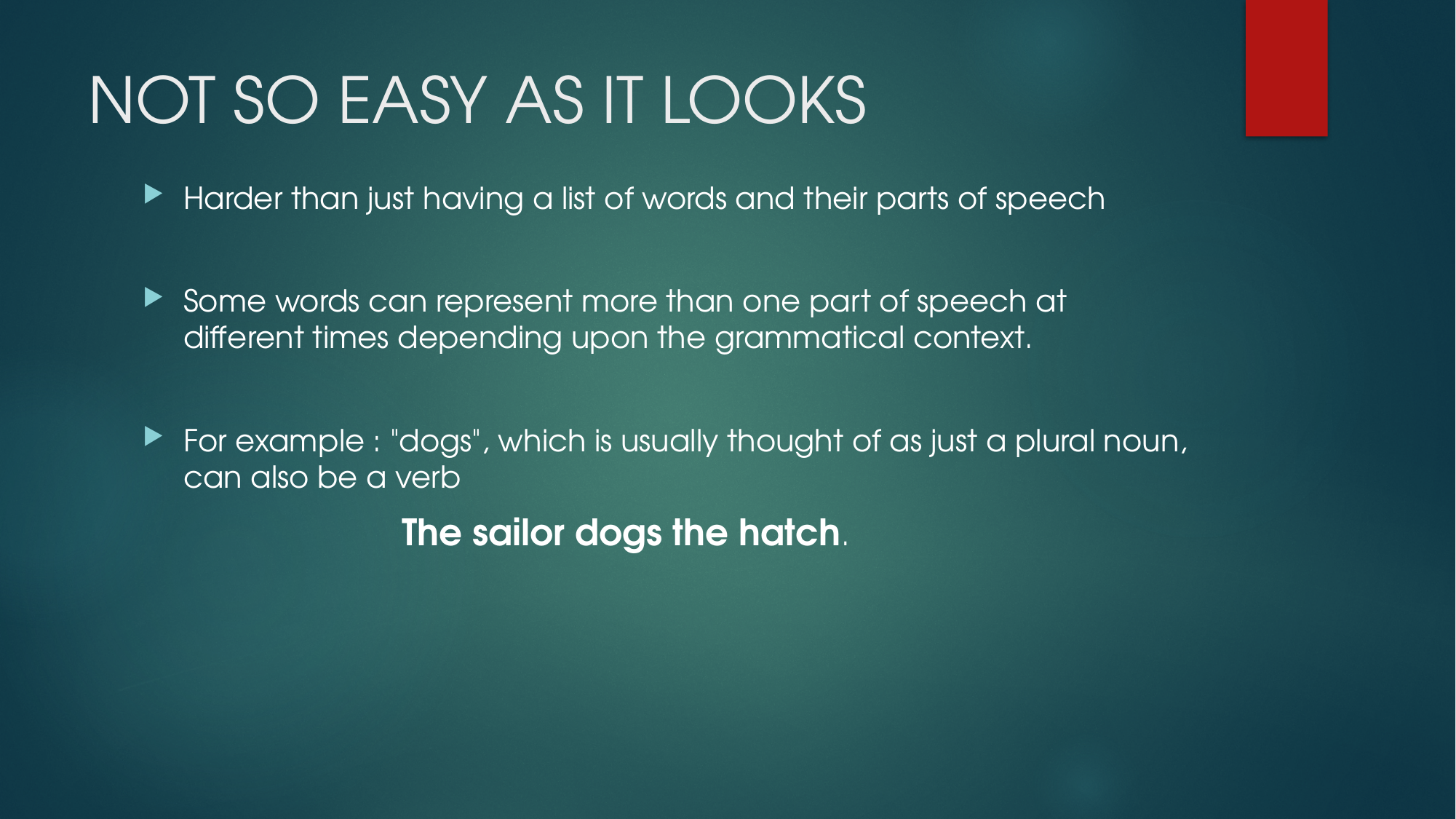

# NOT SO EASY AS IT LOOKS
Harder than just having a list of words and their parts of speech

Some words can represent more than one part of speech at different times depending upon the grammatical context.

For example : "dogs", which is usually thought of as just a plural noun, can also be a verb
                               The sailor dogs the hatch.